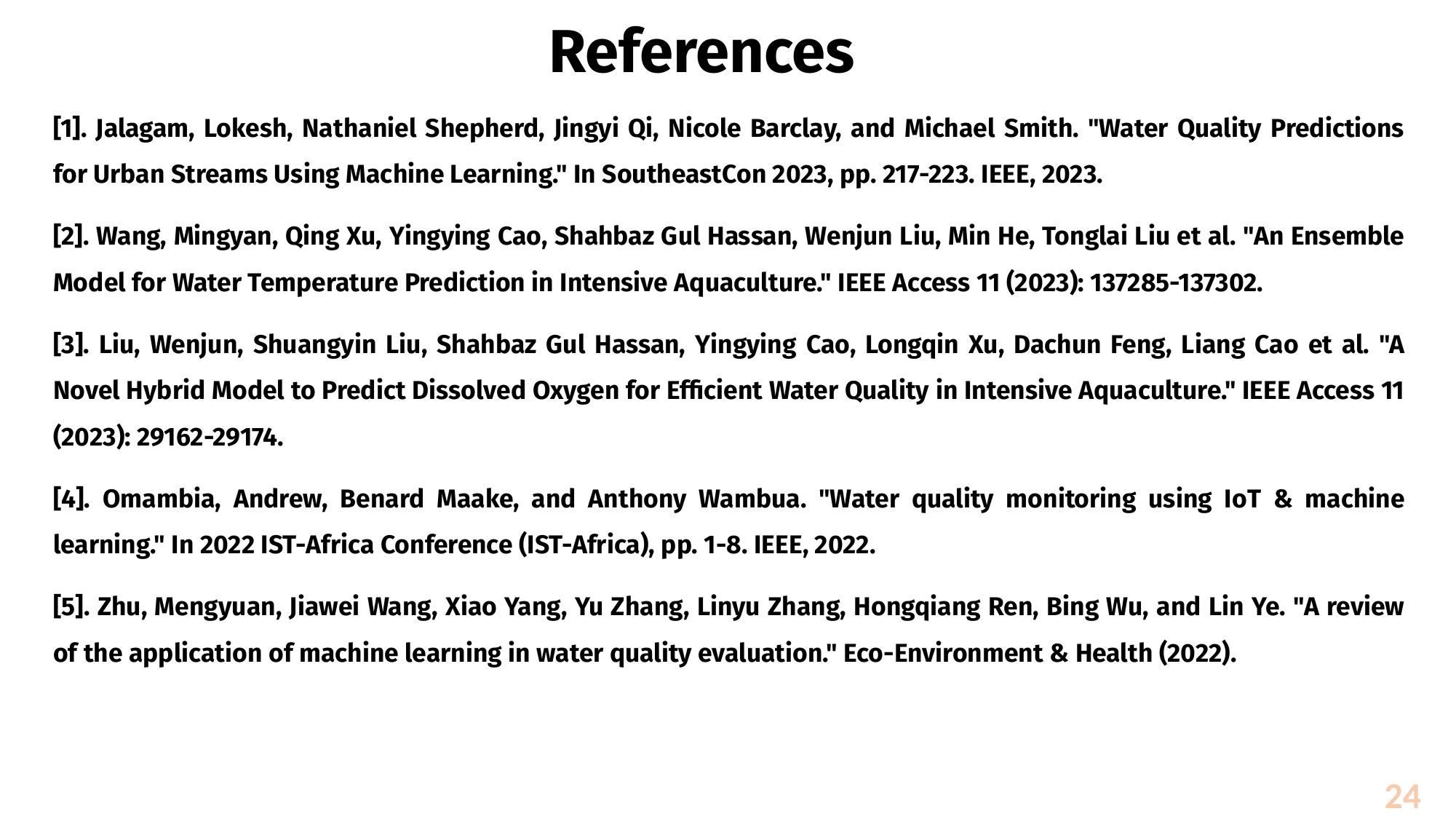

# References
[1]. Jalagam, Lokesh, Nathaniel Shepherd, Jingyi Qi, Nicole Barclay, and Michael Smith. "Water Quality Predictions for Urban Streams Using Machine Learning." In SoutheastCon 2023, pp. 217-223. IEEE, 2023.
[2]. Wang, Mingyan, Qing Xu, Yingying Cao, Shahbaz Gul Hassan, Wenjun Liu, Min He, Tonglai Liu et al. "An Ensemble Model for Water Temperature Prediction in Intensive Aquaculture." IEEE Access 11 (2023): 137285-137302.
[3]. Liu, Wenjun, Shuangyin Liu, Shahbaz Gul Hassan, Yingying Cao, Longqin Xu, Dachun Feng, Liang Cao et al. "A Novel Hybrid Model to Predict Dissolved Oxygen for Efficient Water Quality in Intensive Aquaculture." IEEE Access 11 (2023): 29162-29174.
[4]. Omambia, Andrew, Benard Maake, and Anthony Wambua. "Water quality monitoring using IoT & machine learning." In 2022 IST-Africa Conference (IST-Africa), pp. 1-8. IEEE, 2022.
[5]. Zhu, Mengyuan, Jiawei Wang, Xiao Yang, Yu Zhang, Linyu Zhang, Hongqiang Ren, Bing Wu, and Lin Ye. "A review of the application of machine learning in water quality evaluation." Eco-Environment & Health (2022).
24